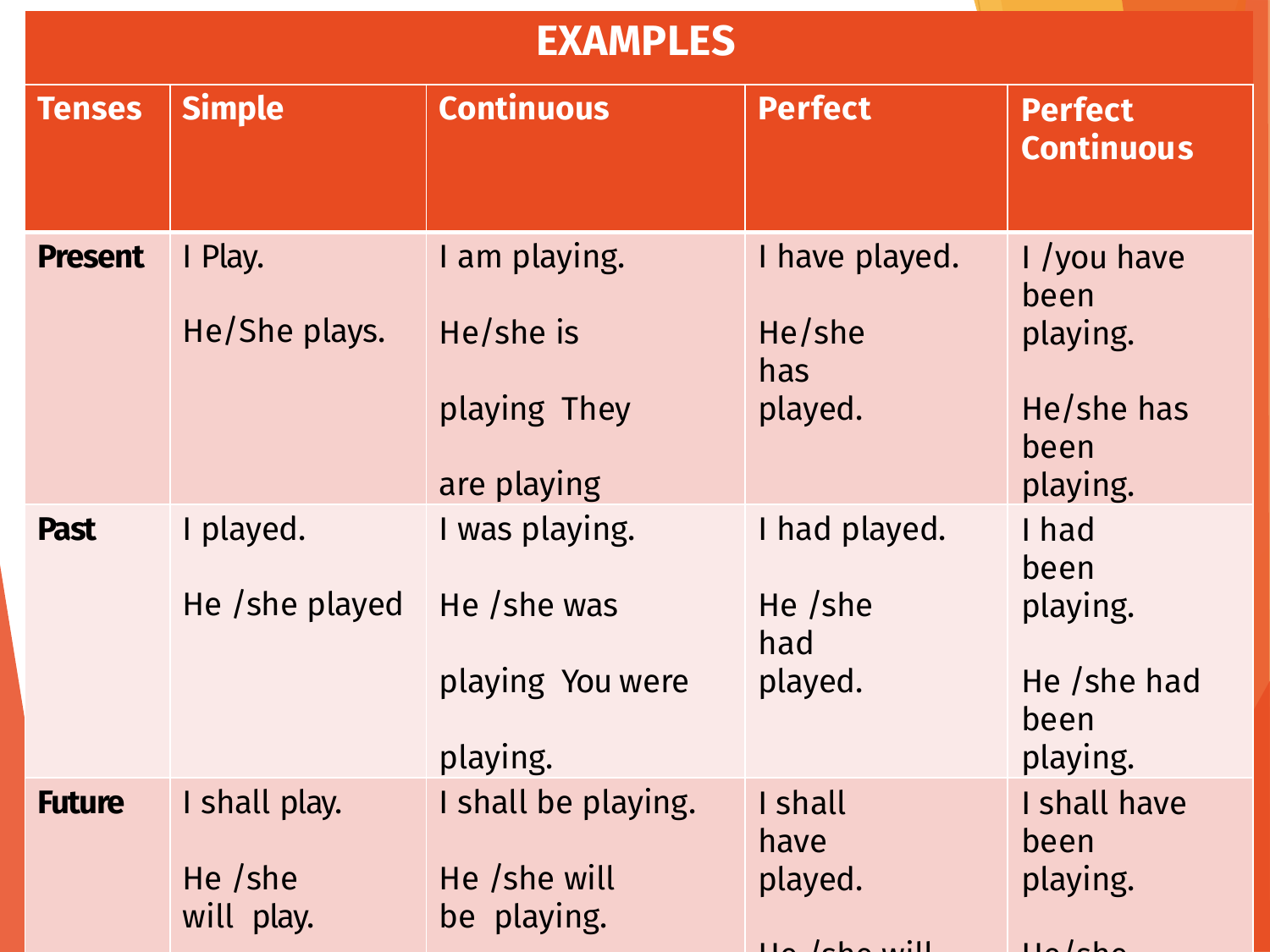

| EXAMPLES |  |  |  |  |
| --- | --- | --- | --- | --- |
| Tenses | Simple | Continuous | Perfect | Perfect Continuous |
| Present | I Play. He/She plays. | I am playing. He/she is playing They are playing | I have played. He/she has played. | I /you have been playing. He/she has been playing. |
| Past | I played. He /she played | I was playing. He /she was playing You were playing. | I had played. He /she had played. | I had been playing. He /she had been playing. |
| Future | I shall play. He /she will play. | I shall be playing. He /she will be playing. | I shall have played. He /she will have played. | I shall have been playing. He/she will have been playing. |